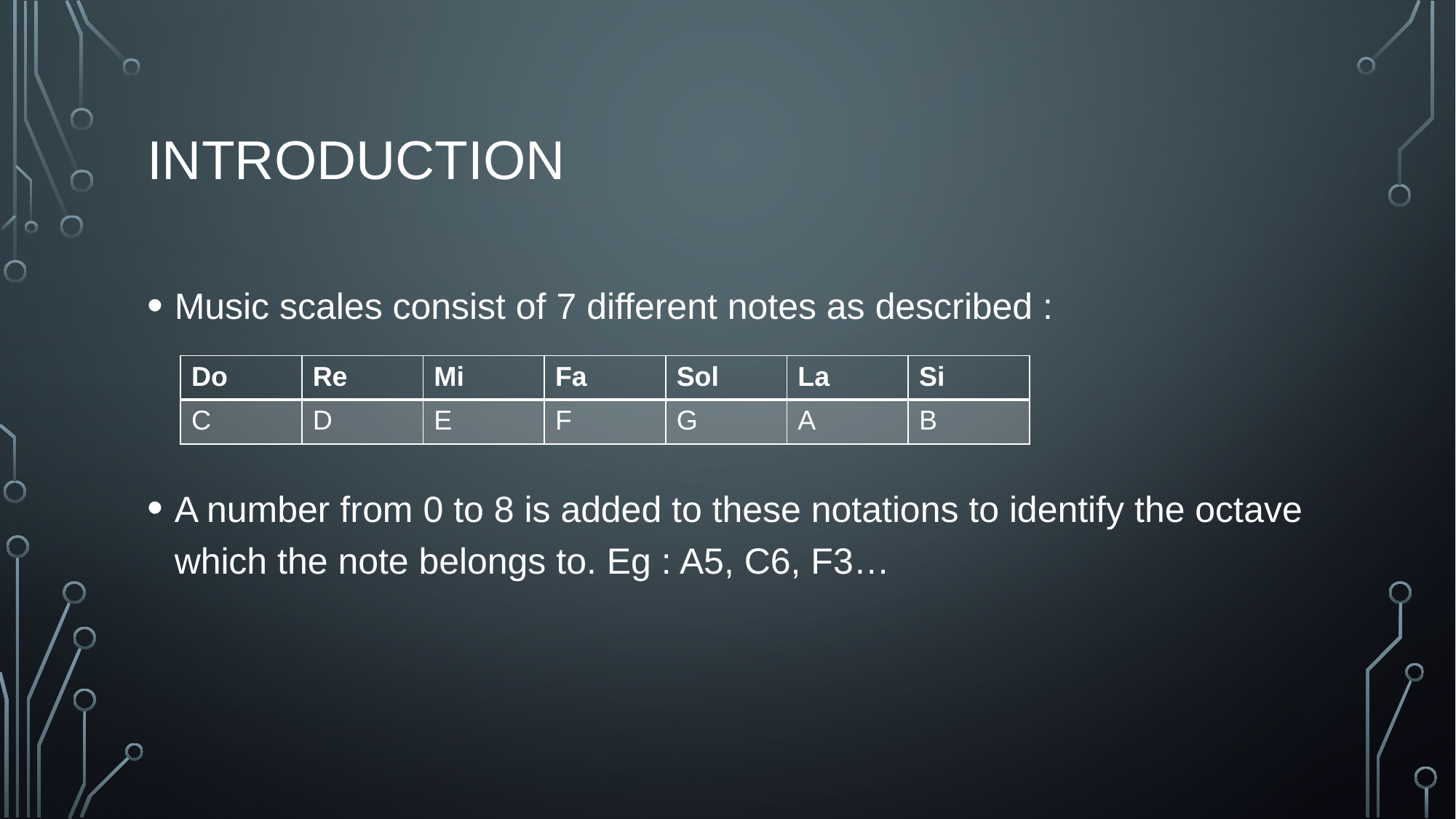

# introduction
Music scales consist of 7 different notes as described :

A number from 0 to 8 is added to these notations to identify the octave which the note belongs to. Eg : A5, C6, F3…
| Do | Re | Mi | Fa | Sol | La | Si |
| --- | --- | --- | --- | --- | --- | --- |
| C | D | E | F | G | A | B |